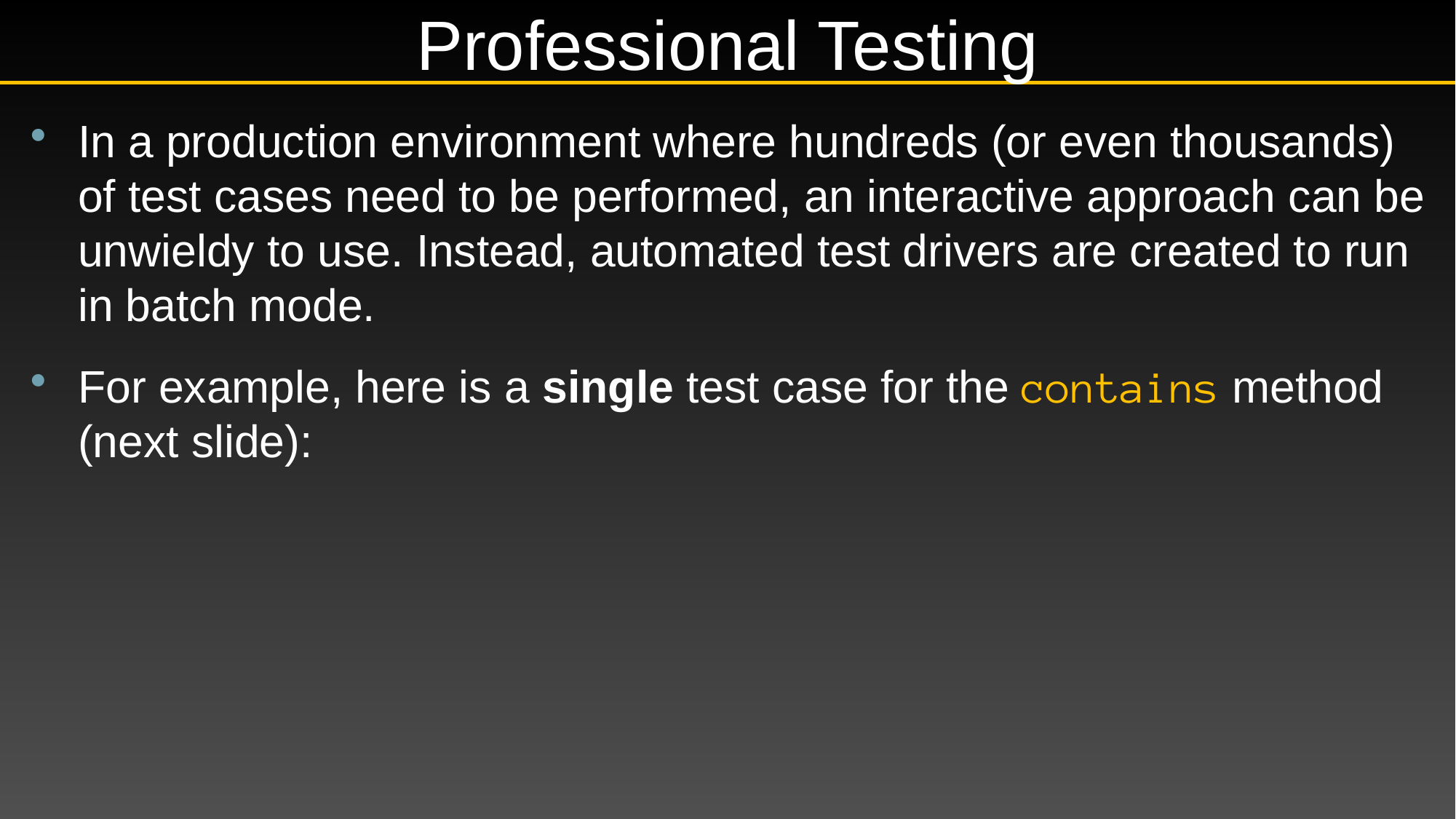

# Professional Testing
In a production environment where hundreds (or even thousands) of test cases need to be performed, an interactive approach can be unwieldy to use. Instead, automated test drivers are created to run in batch mode.
For example, here is a single test case for the contains method (next slide):